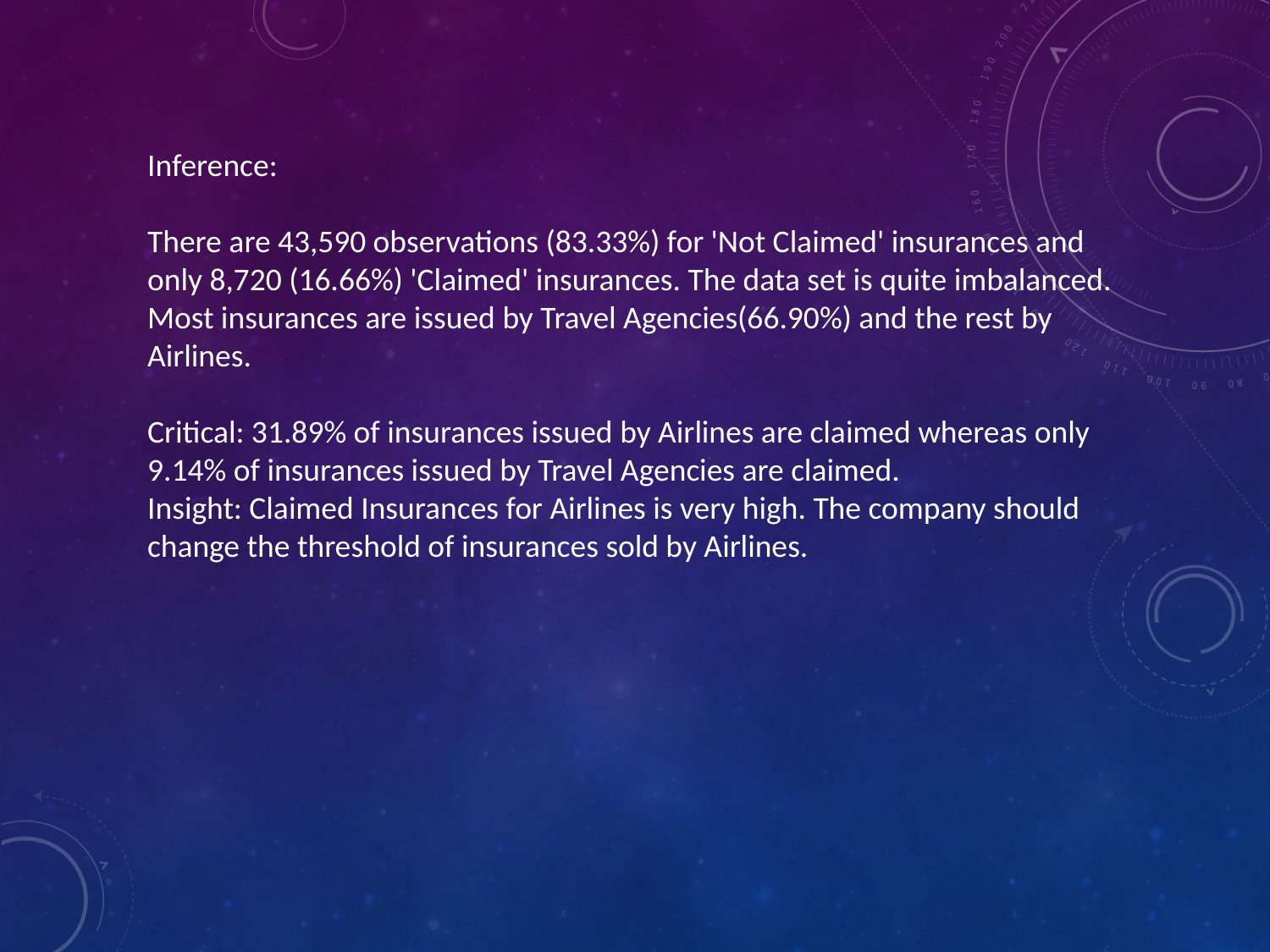

Inference:

There are 43,590 observations (83.33%) for 'Not Claimed' insurances and only 8,720 (16.66%) 'Claimed' insurances. The data set is quite imbalanced.
Most insurances are issued by Travel Agencies(66.90%) and the rest by Airlines.

Critical: 31.89% of insurances issued by Airlines are claimed whereas only 9.14% of insurances issued by Travel Agencies are claimed.
Insight: Claimed Insurances for Airlines is very high. The company should change the threshold of insurances sold by Airlines.